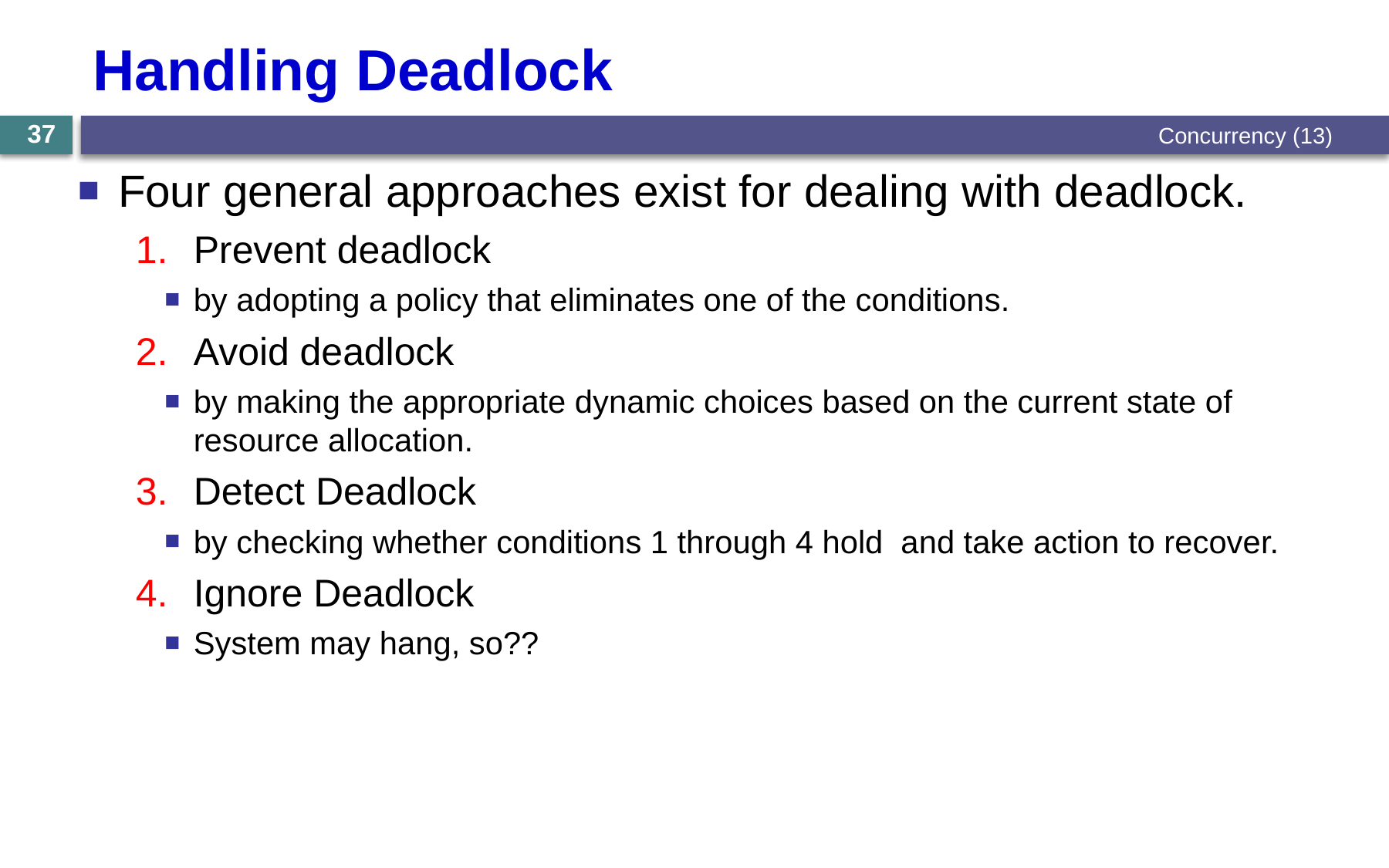

# Handling Deadlock
37
Concurrency (13)
Four general approaches exist for dealing with deadlock.
Prevent deadlock
by adopting a policy that eliminates one of the conditions.
Avoid deadlock
by making the appropriate dynamic choices based on the current state of resource allocation.
Detect Deadlock
by checking whether conditions 1 through 4 hold  and take action to recover.
Ignore Deadlock
System may hang, so??